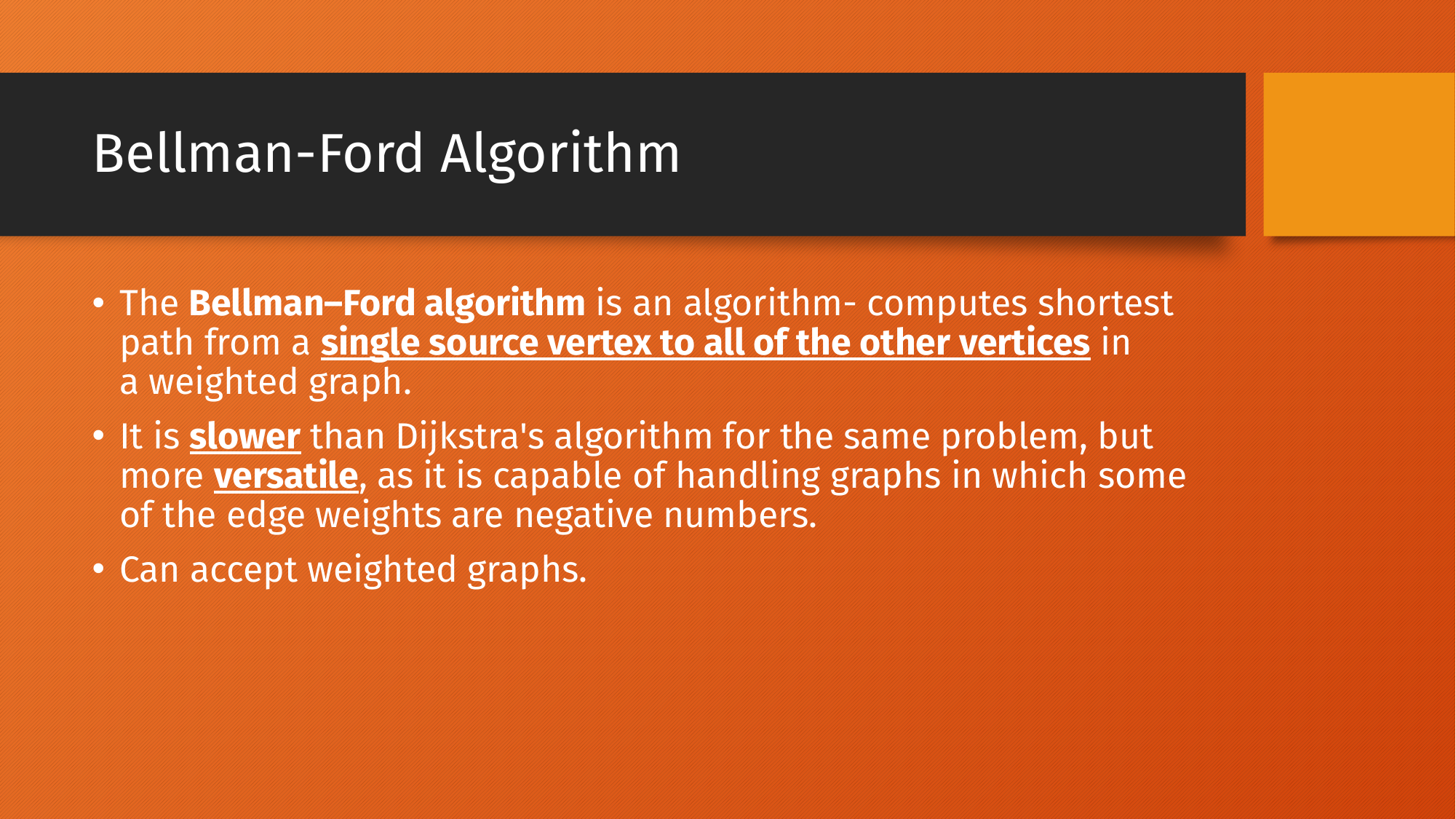

# Bellman-Ford Algorithm
The Bellman–Ford algorithm is an algorithm- computes shortest path from a single source vertex to all of the other vertices in a weighted graph.
It is slower than Dijkstra's algorithm for the same problem, but more versatile, as it is capable of handling graphs in which some of the edge weights are negative numbers.
Can accept weighted graphs.